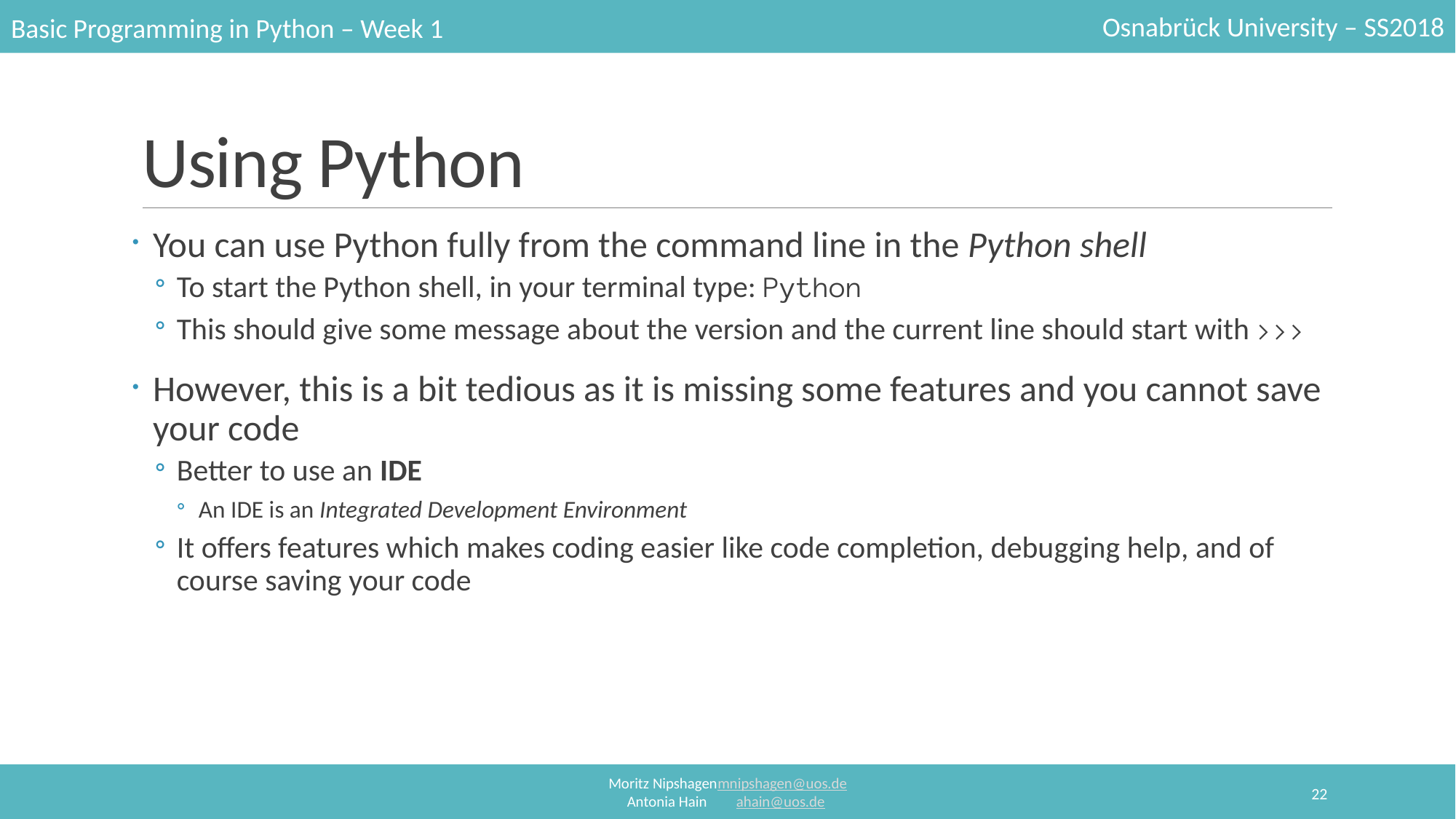

# Using Python
You can use Python fully from the command line in the Python shell
To start the Python shell, in your terminal type: Python
This should give some message about the version and the current line should start with >>>
However, this is a bit tedious as it is missing some features and you cannot save your code
Better to use an IDE
An IDE is an Integrated Development Environment
It offers features which makes coding easier like code completion, debugging help, and of course saving your code
22